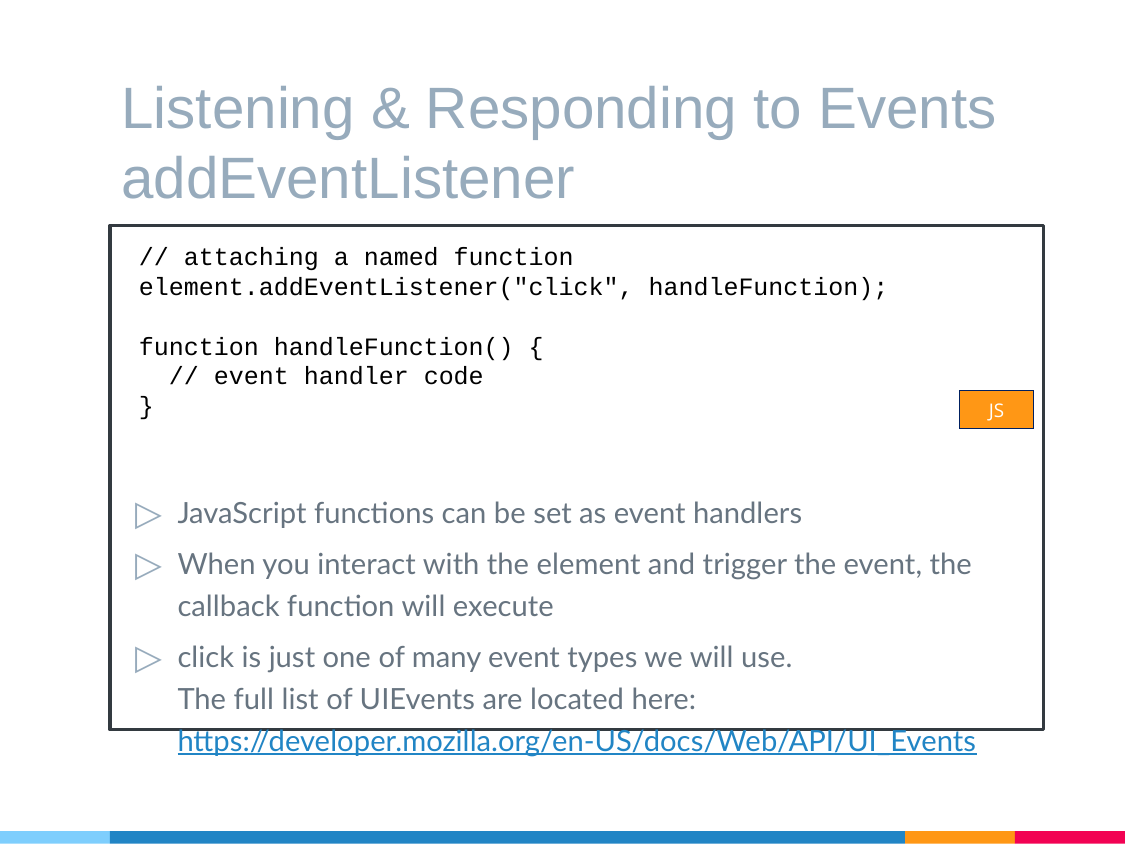

# Listening & Responding to Events addEventListener
// attaching a named function
element.addEventListener("click", handleFunction);

function handleFunction() {
  // event handler code
}
JS
JavaScript functions can be set as event handlers
When you interact with the element and trigger the event, the callback function will execute
click is just one of many event types we will use.
The full list of UIEvents are located here:
https://developer.mozilla.org/en-US/docs/Web/API/UI_Events